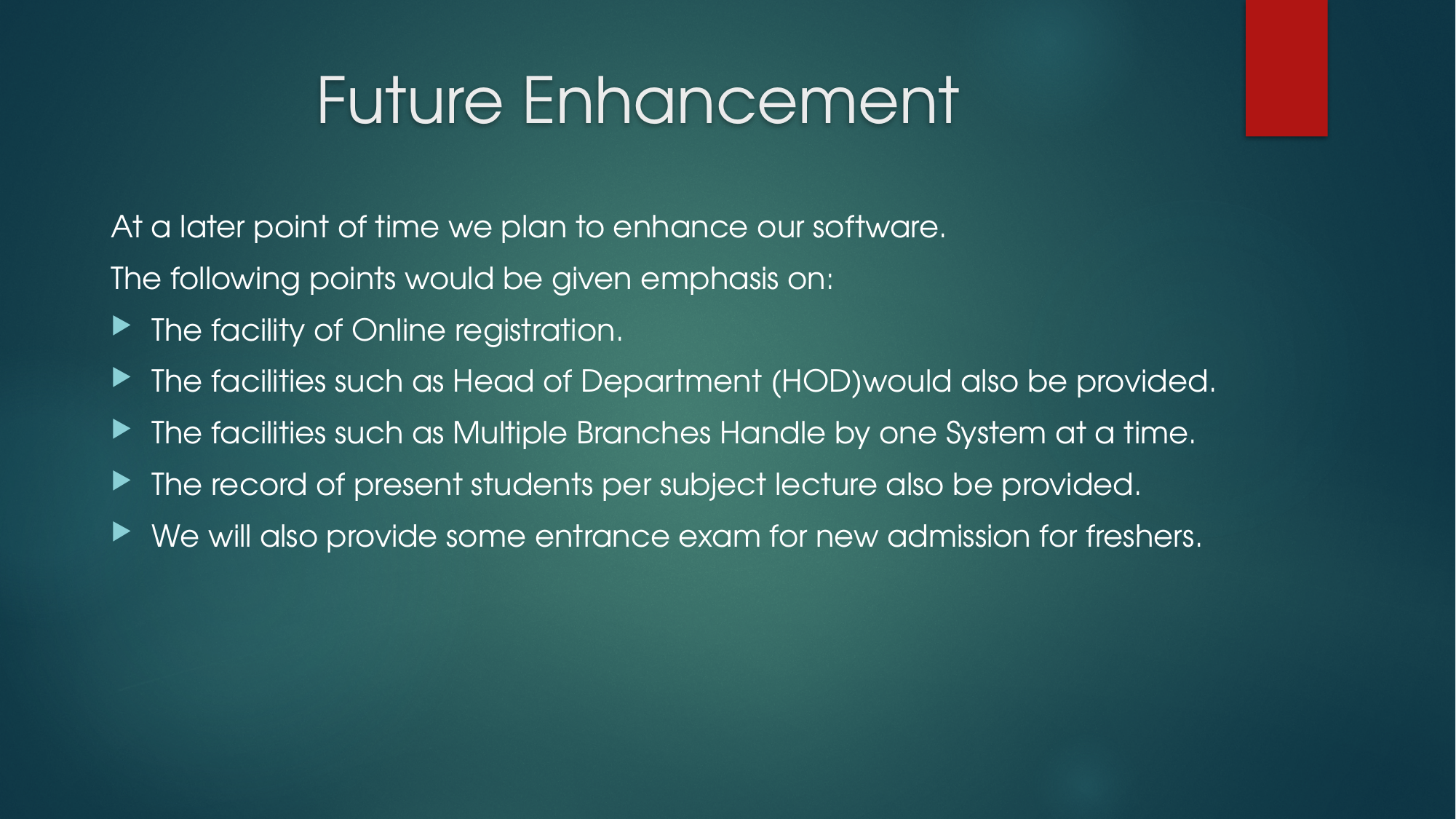

# Future Enhancement

At a later point of time we plan to enhance our software.
The following points would be given emphasis on:
The facility of Online registration.
The facilities such as Head of Department (HOD)would also be provided.
The facilities such as Multiple Branches Handle by one System at a time.
The record of present students per subject lecture also be provided.
We will also provide some entrance exam for new admission for freshers.